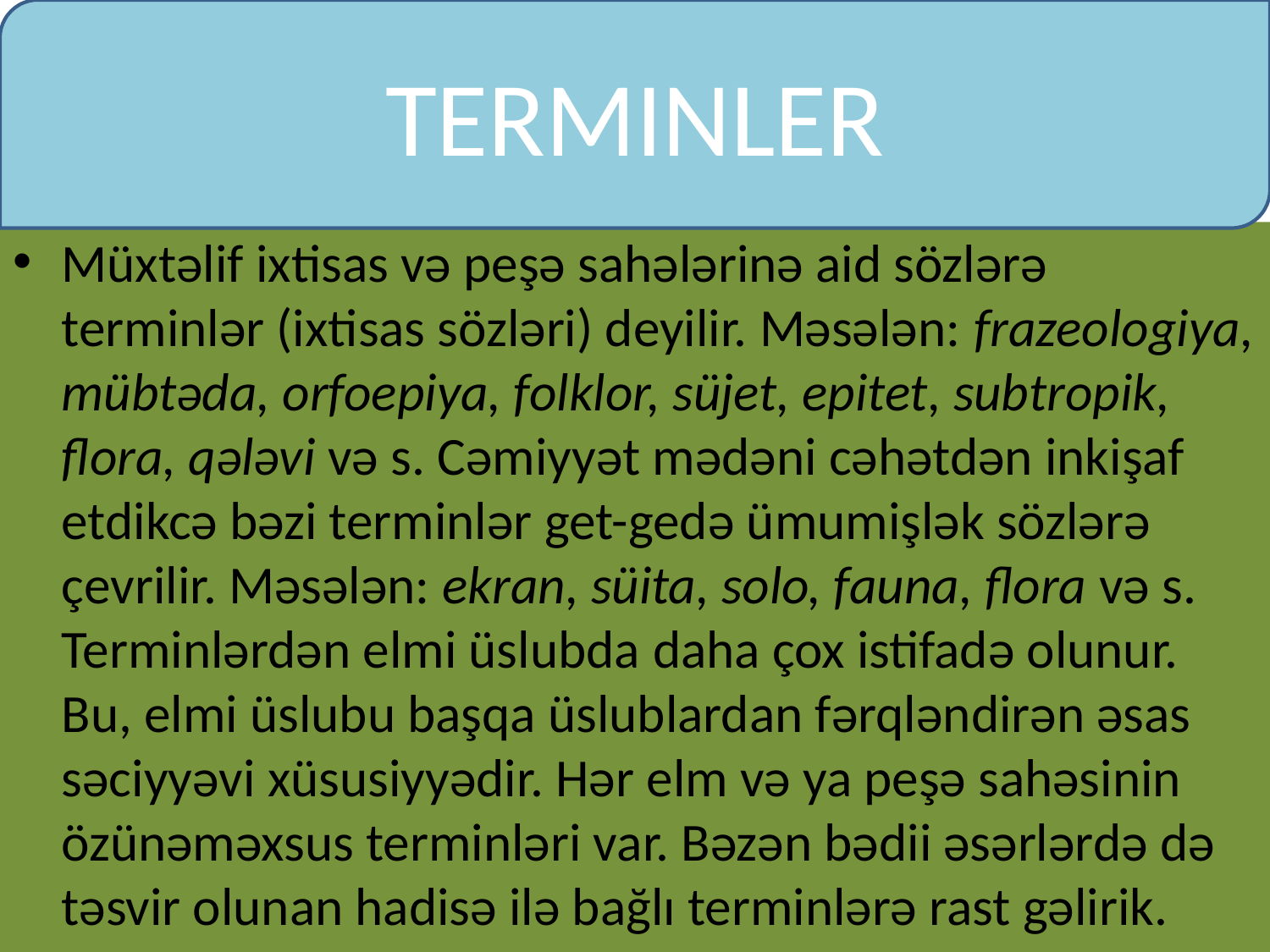

TERMINLER
#
Müxtəlif ixtisas və peşə sahələrinə aid sözlərə terminlər (ixtisas sözləri) deyilir. Məsələn: frazeologiya, mübtəda, orfoepiya, folklor, süjet, epitet, subtropik, flora, qələvi və s. Cəmiyyət mədəni cəhətdən inkişaf etdikcə bəzi terminlər get-gedə ümumişlək sözlərə çevrilir. Məsələn: ekran, süita, solo, fauna, flora və s.
Terminlərdən elmi üslubda daha çox istifadə olunur. Bu, elmi üslubu başqa üslublardan fərqləndirən əsas səciyyəvi xüsusiyyədir. Hər elm və ya peşə sahəsinin özünəməxsus terminləri var. Bəzən bədii əsərlərdə də təsvir olunan hadisə ilə bağlı terminlərə rast gəlirik.